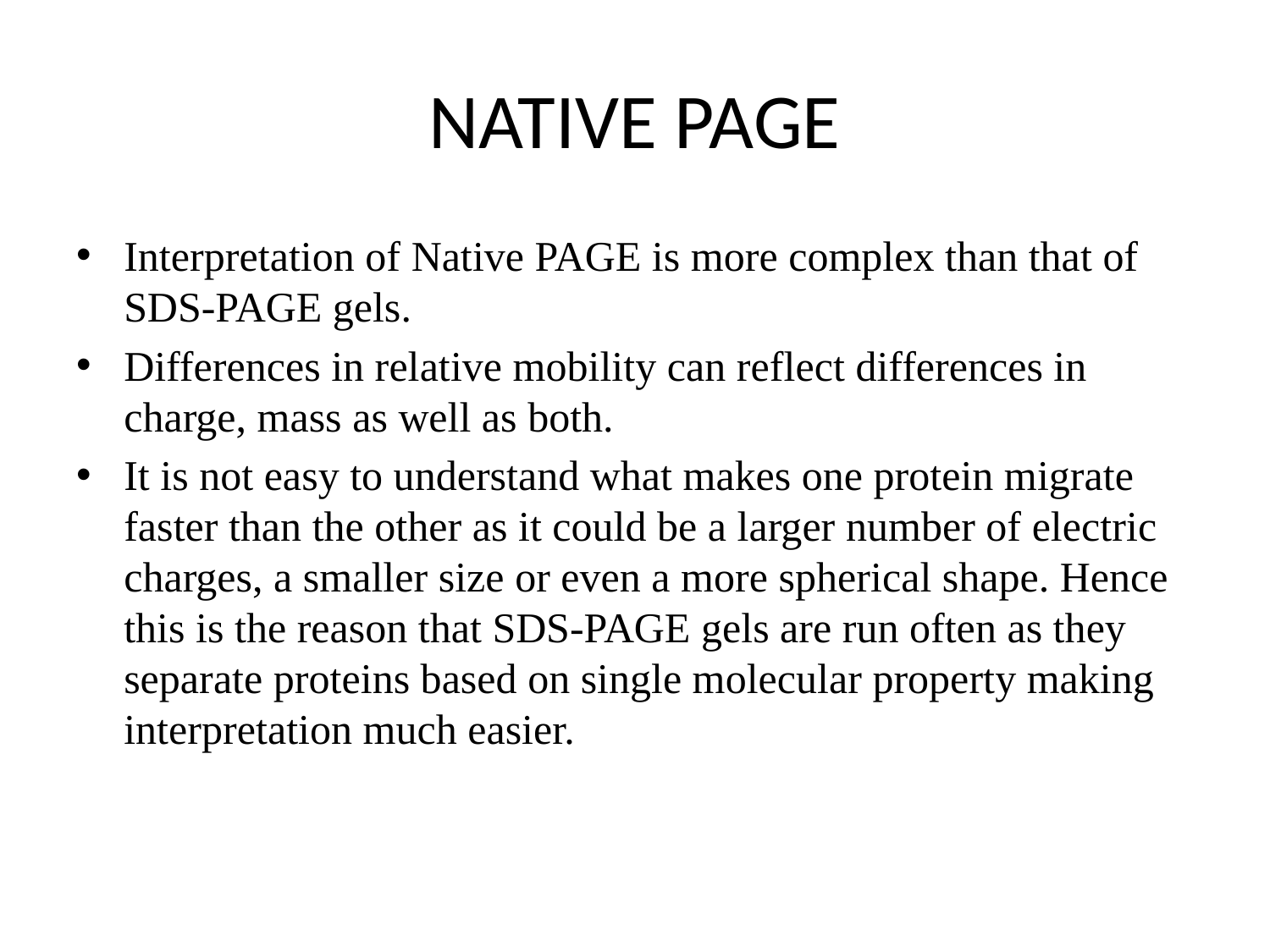

# NATIVE PAGE
Interpretation of Native PAGE is more complex than that of SDS-PAGE gels.
Differences in relative mobility can reflect differences in charge, mass as well as both.
It is not easy to understand what makes one protein migrate faster than the other as it could be a larger number of electric charges, a smaller size or even a more spherical shape. Hence this is the reason that SDS-PAGE gels are run often as they separate proteins based on single molecular property making interpretation much easier.